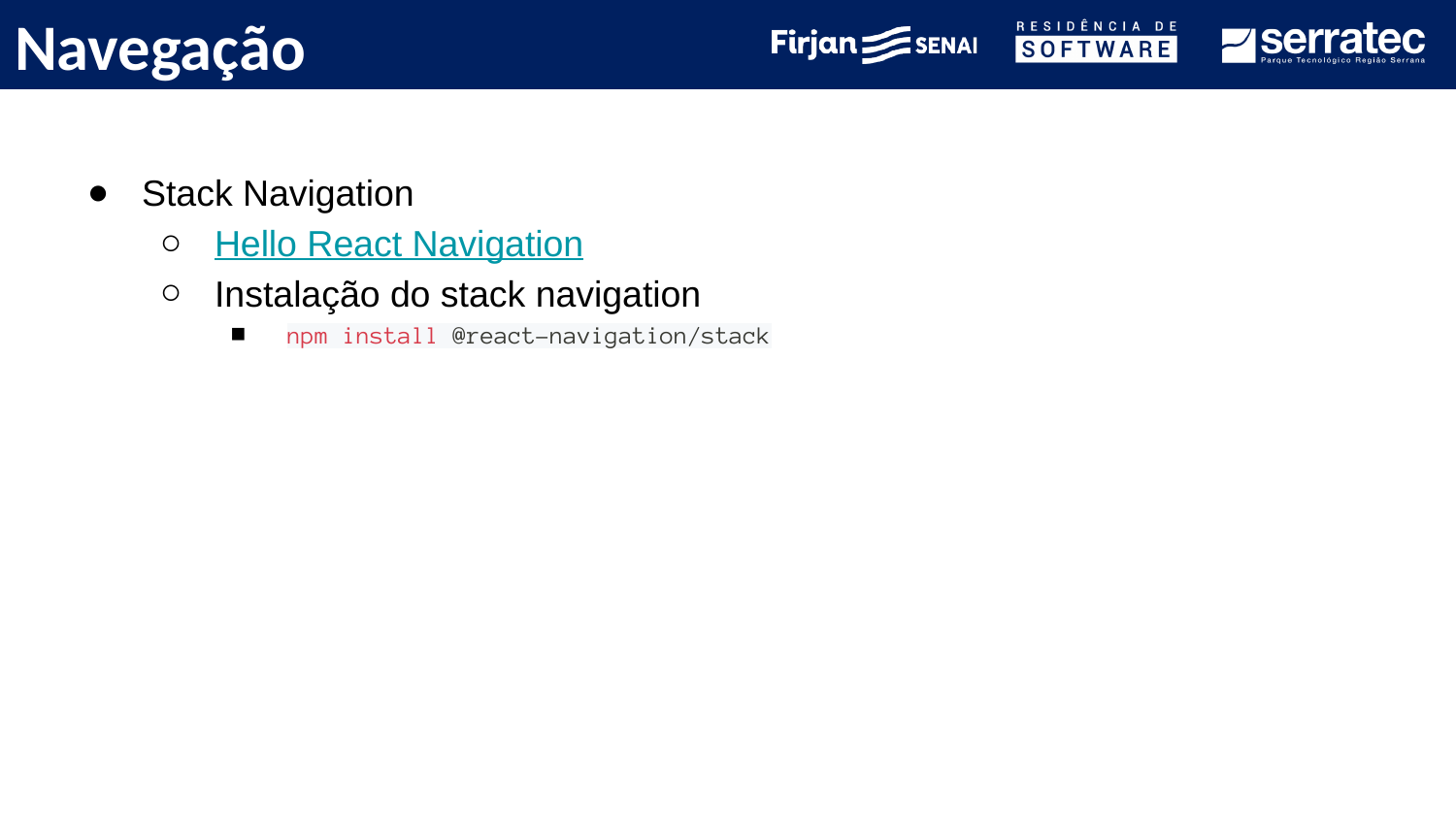

# Navegação
Stack Navigation
Hello React Navigation
Instalação do stack navigation
npm install @react-navigation/stack